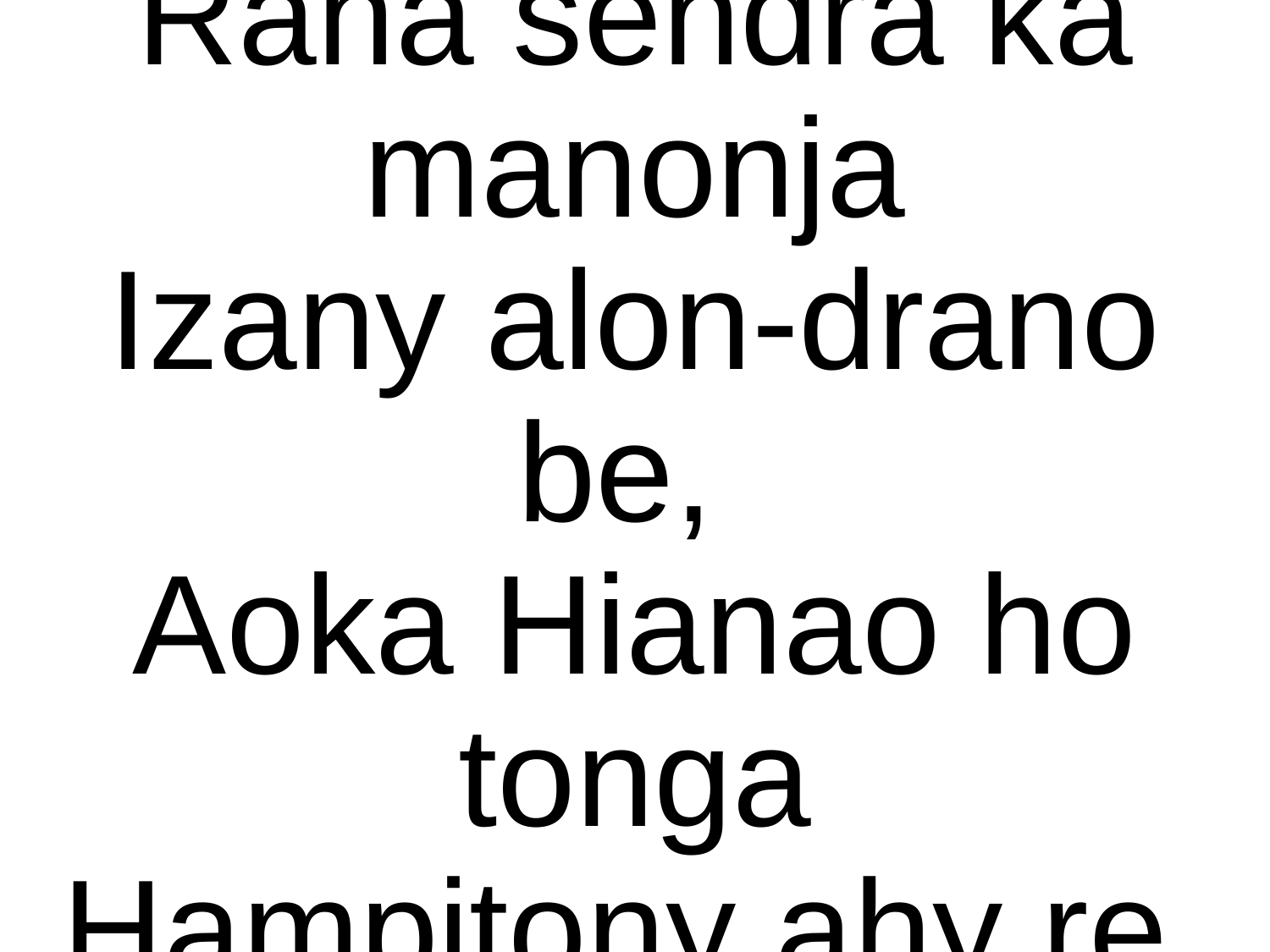

Raha sendra ka manonja
Izany alon-drano be,
Aoka Hianao ho tonga
Hampitony ahy re.